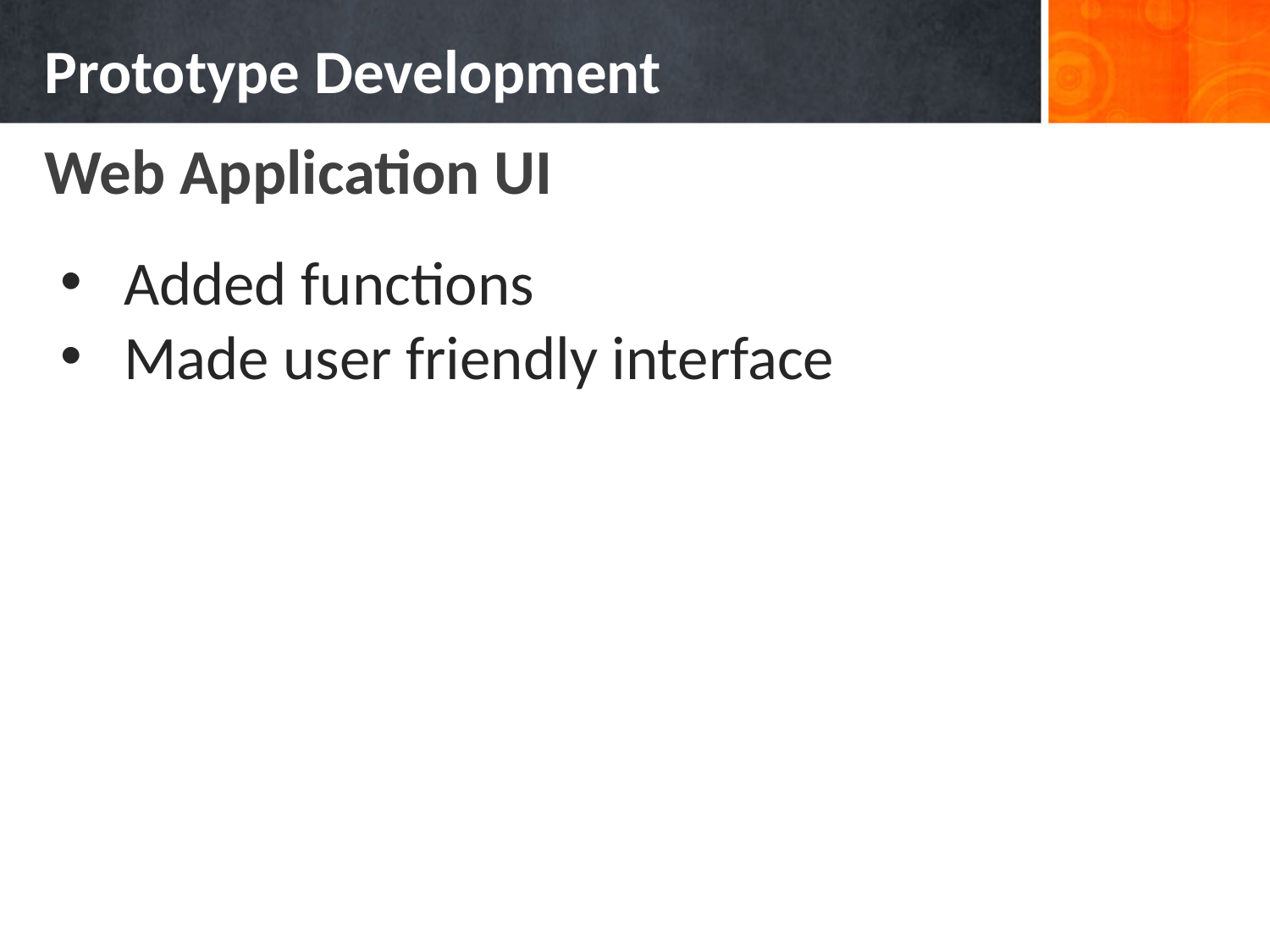

# Prototype Development
Web Application UI
Added functions
Made user friendly interface